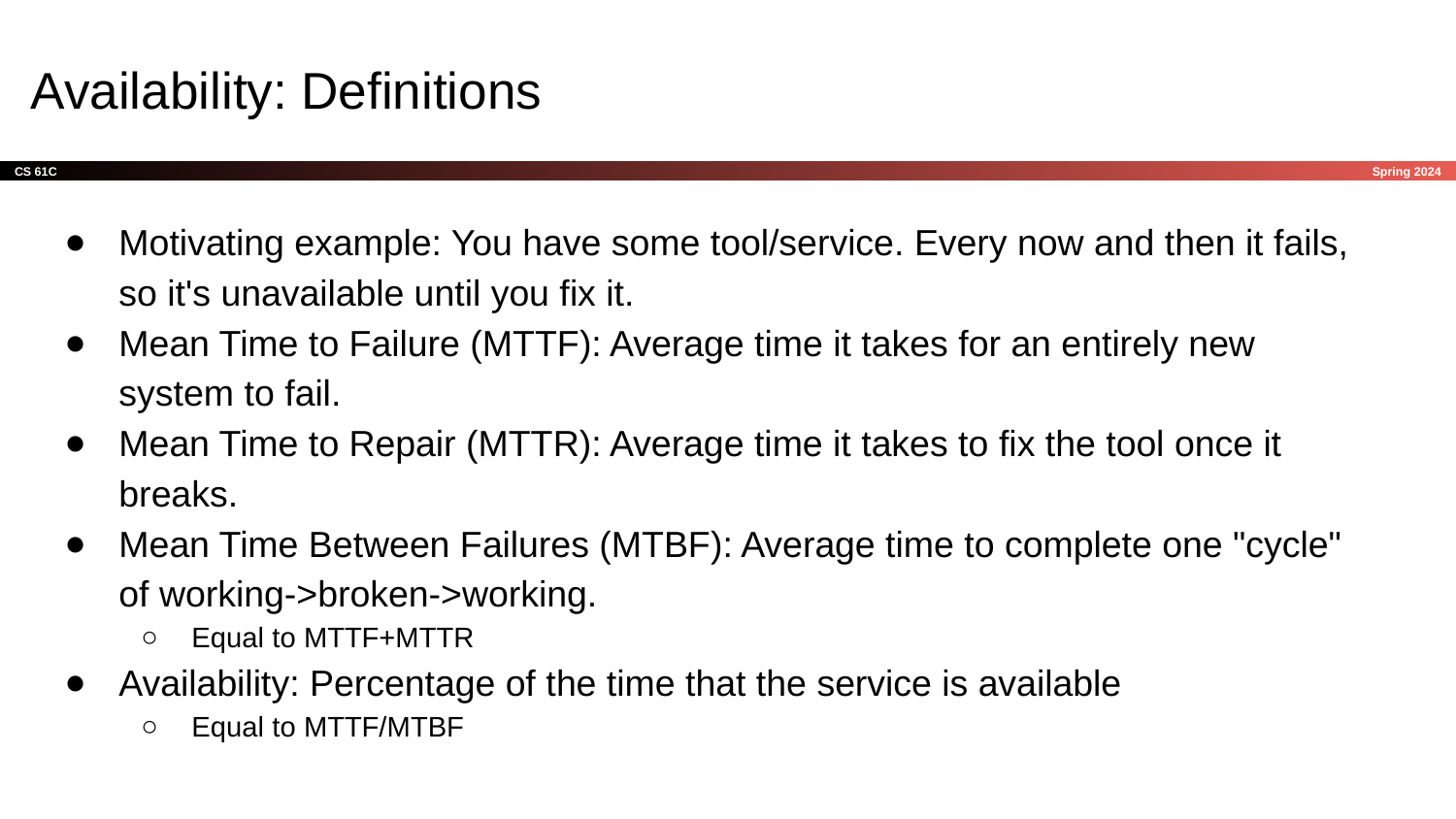

# Availability: Definitions
Motivating example: You have some tool/service. Every now and then it fails, so it's unavailable until you fix it.
Mean Time to Failure (MTTF): Average time it takes for an entirely new system to fail.
Mean Time to Repair (MTTR): Average time it takes to fix the tool once it breaks.
Mean Time Between Failures (MTBF): Average time to complete one "cycle" of working->broken->working.
Equal to MTTF+MTTR
Availability: Percentage of the time that the service is available
Equal to MTTF/MTBF